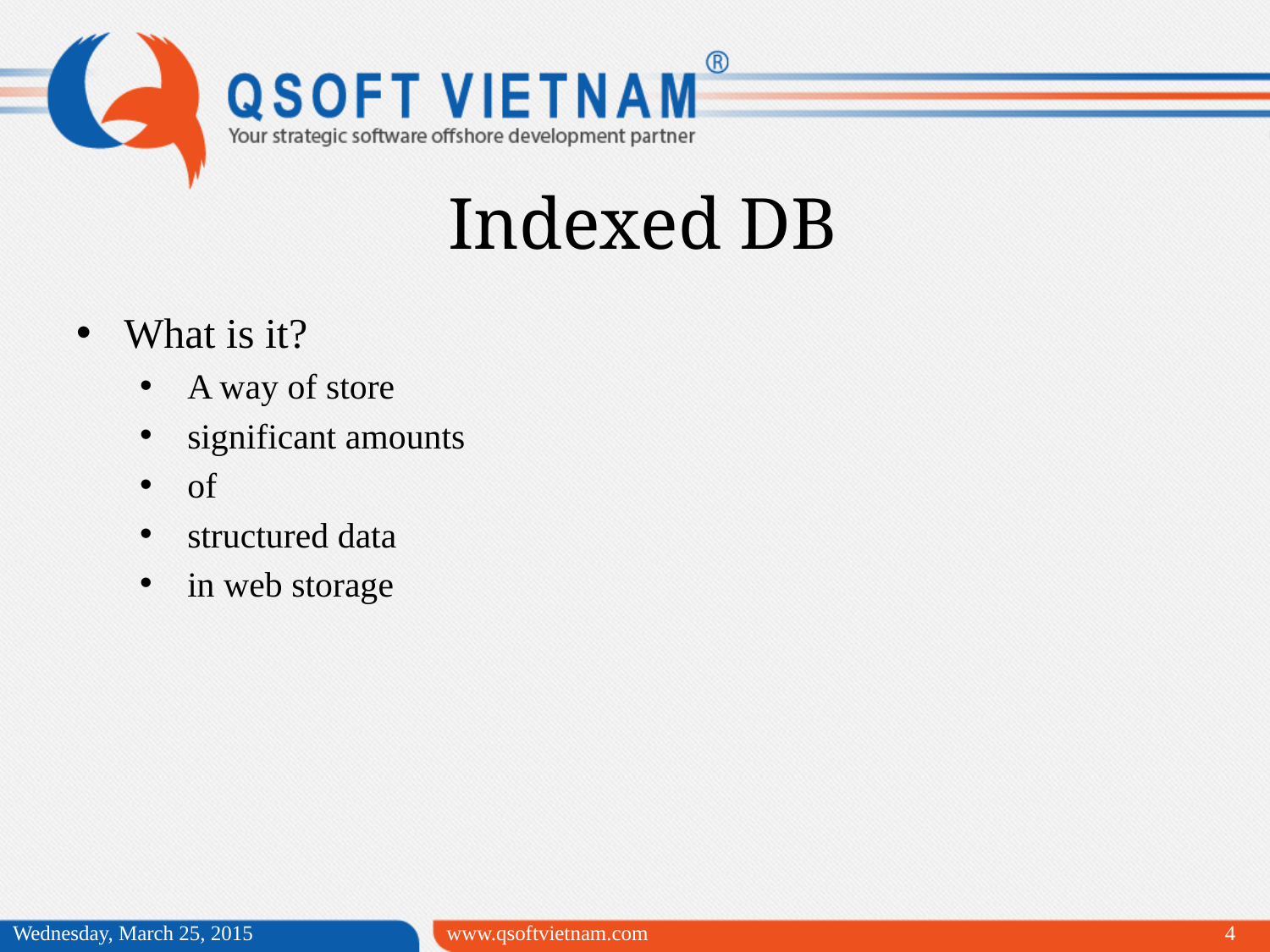

Indexed DB
What is it?
A way of store
significant amounts
of
structured data
in web storage

Wednesday, March 25, 2015
www.qsoftvietnam.com
4